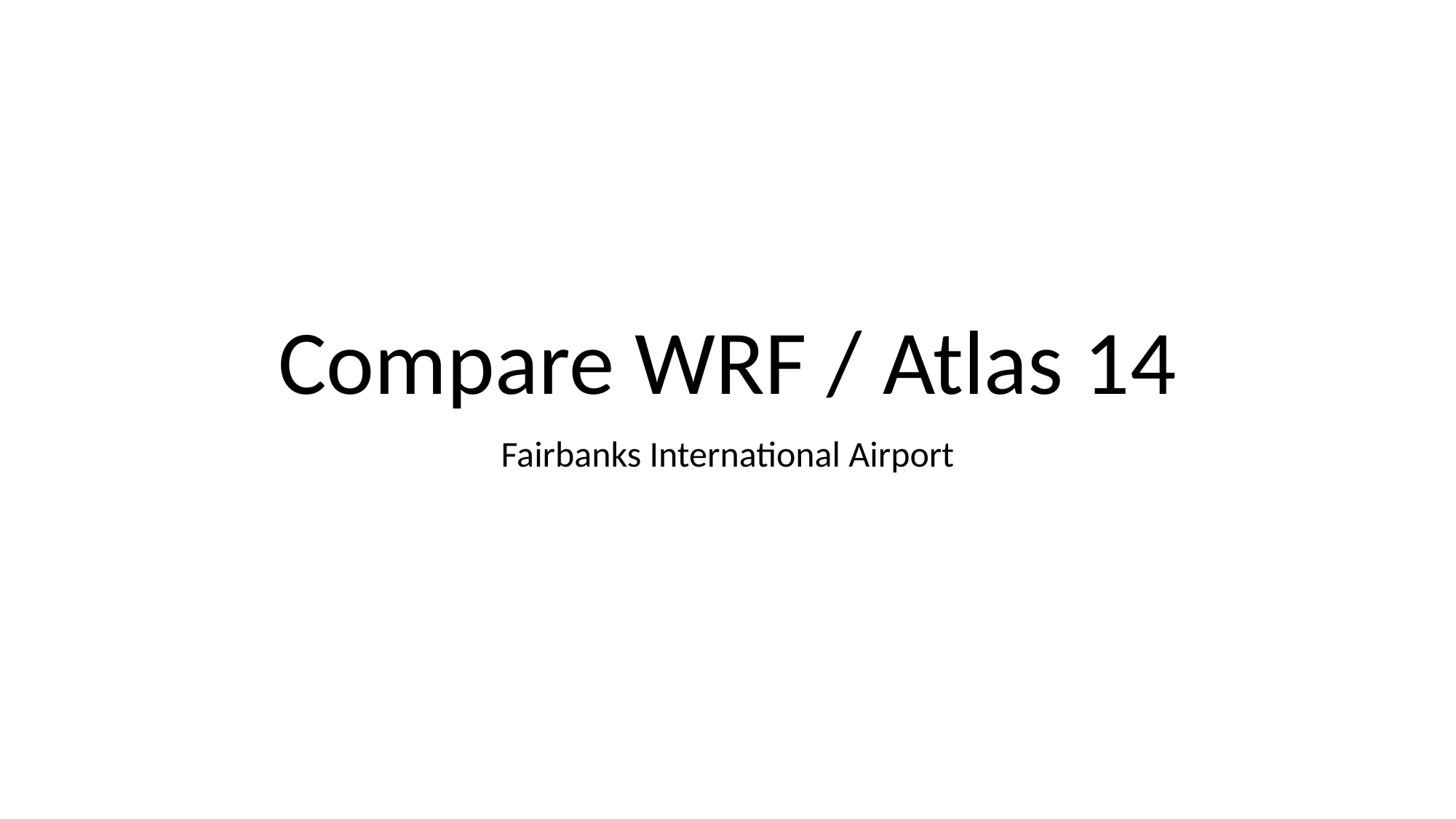

# Compare WRF / Atlas 14
Fairbanks International Airport